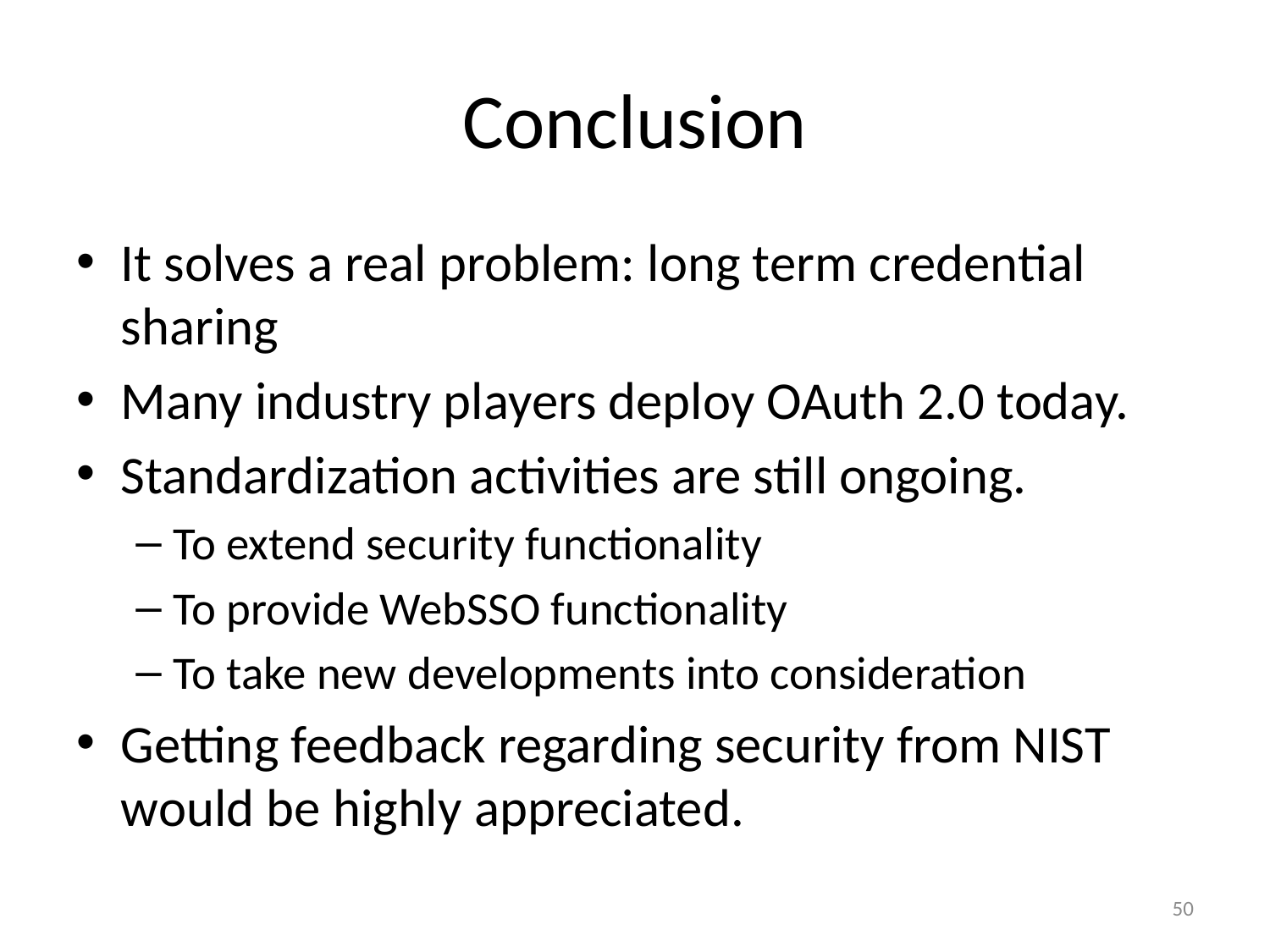

# Conclusion
It solves a real problem: long term credential sharing
Many industry players deploy OAuth 2.0 today.
Standardization activities are still ongoing.
To extend security functionality
To provide WebSSO functionality
To take new developments into consideration
Getting feedback regarding security from NIST would be highly appreciated.
50